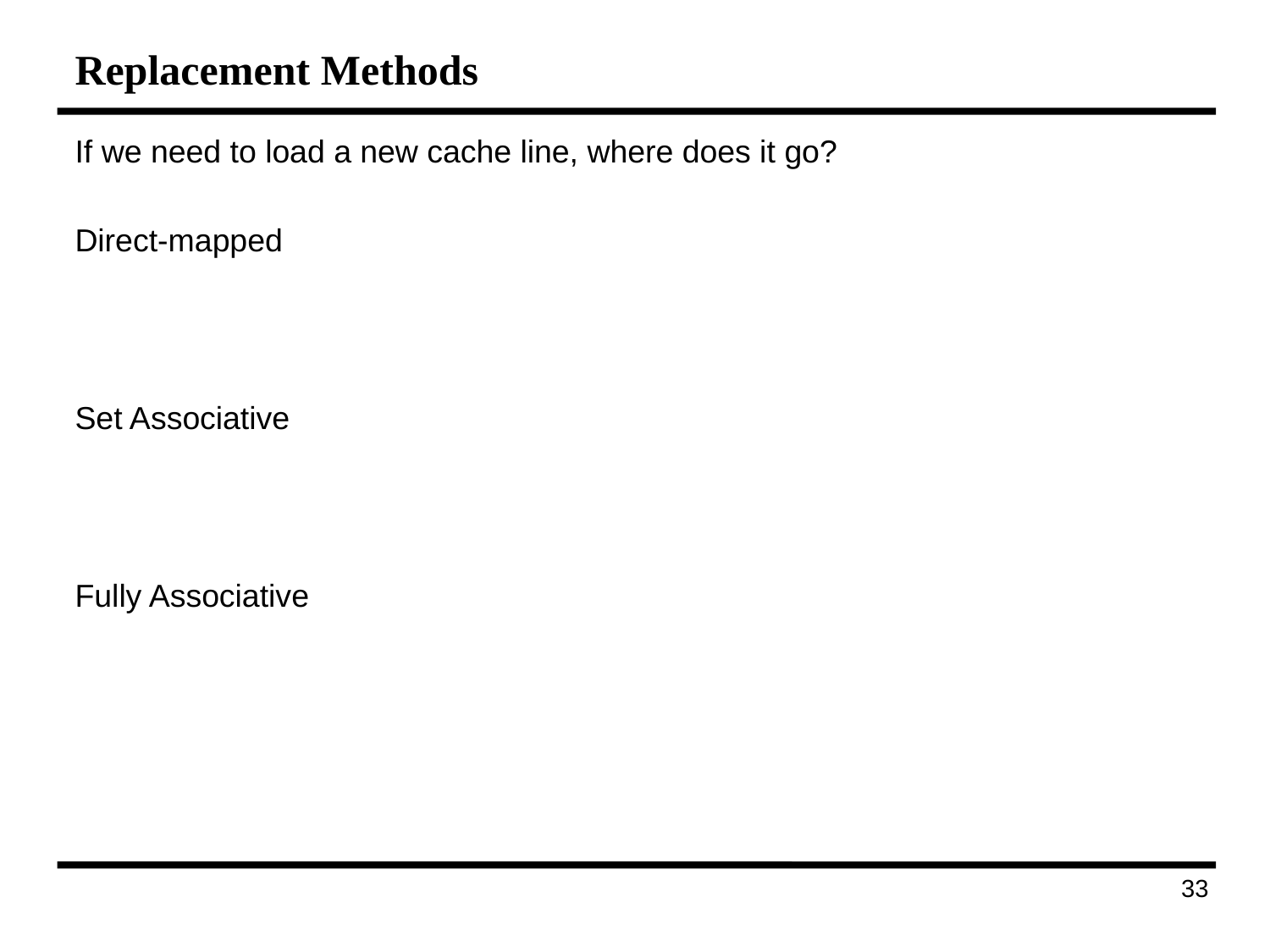

# Replacement Methods
If we need to load a new cache line, where does it go?

Direct-mapped

Set Associative

Fully Associative
33